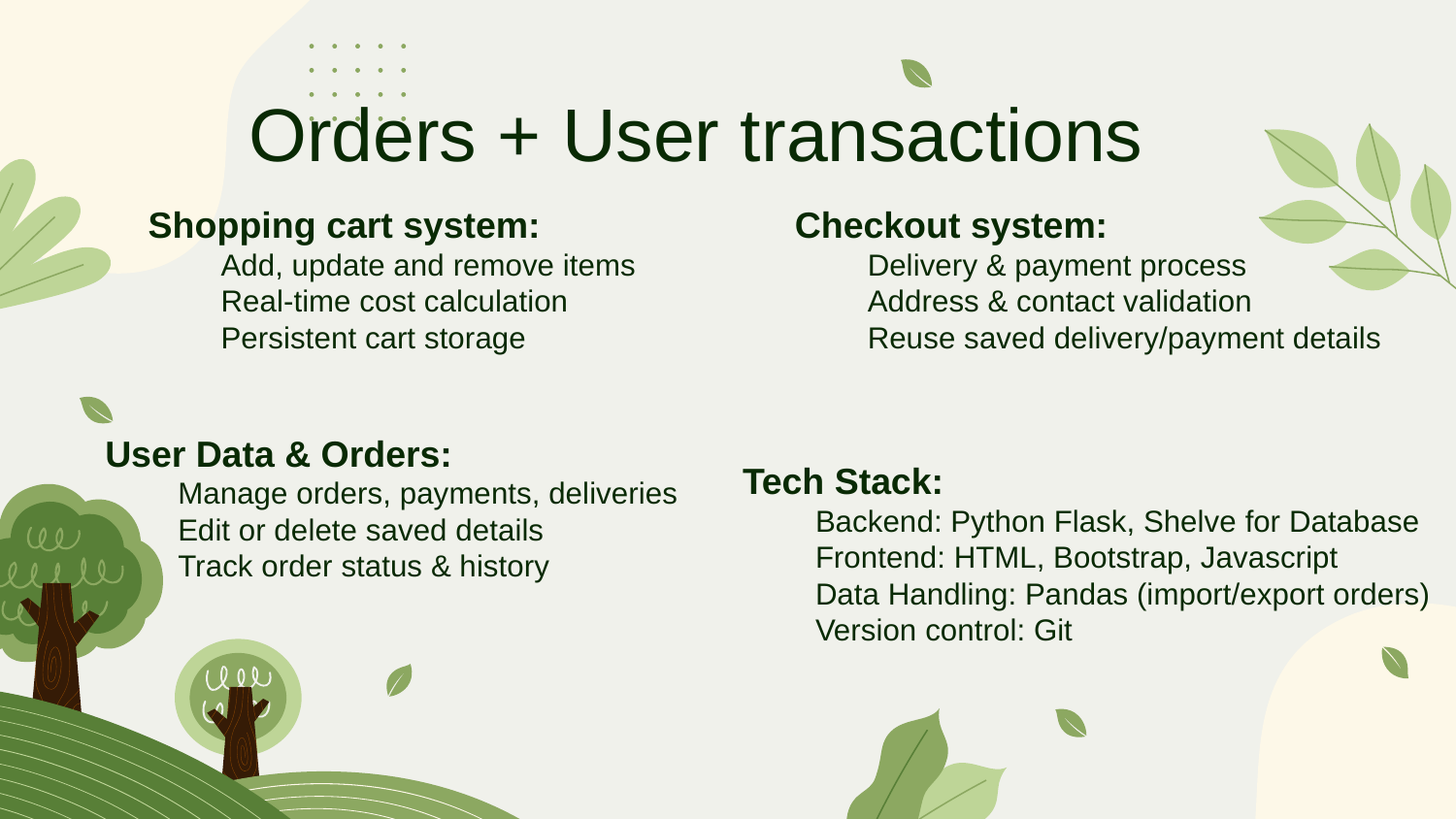

# Orders + User transactions
Shopping cart system:
Add, update and remove items
Real-time cost calculation
Persistent cart storage

Checkout system:
Delivery & payment process
Address & contact validation
Reuse saved delivery/payment details

User Data & Orders:
Manage orders, payments, deliveries
Edit or delete saved details
Track order status & history
Tech Stack:
Backend: Python Flask, Shelve for Database
Frontend: HTML, Bootstrap, Javascript
Data Handling: Pandas (import/export orders)
Version control: Git